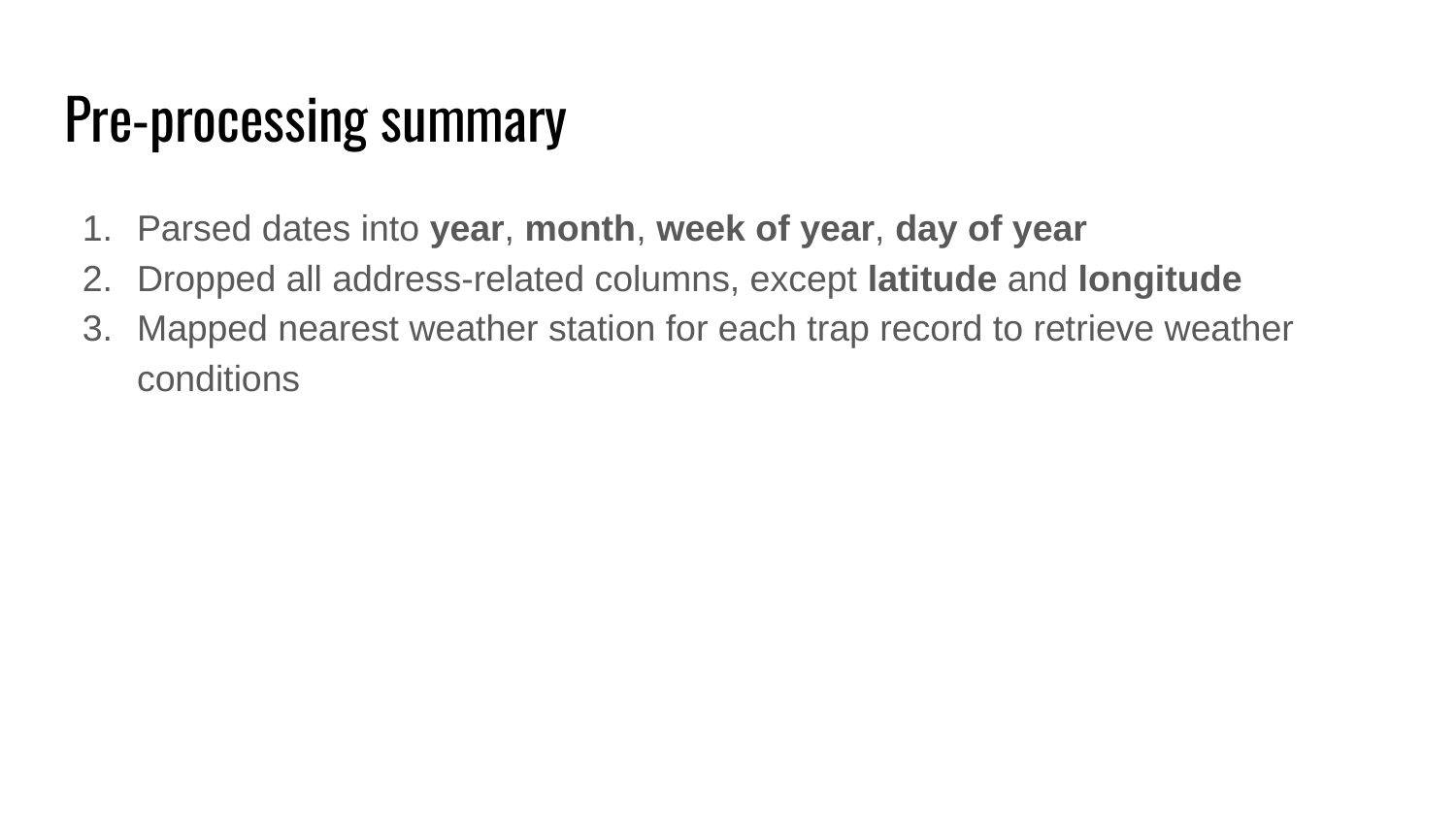

# Pre-processing summary
Parsed dates into year, month, week of year, day of year
Dropped all address-related columns, except latitude and longitude
Mapped nearest weather station for each trap record to retrieve weather conditions